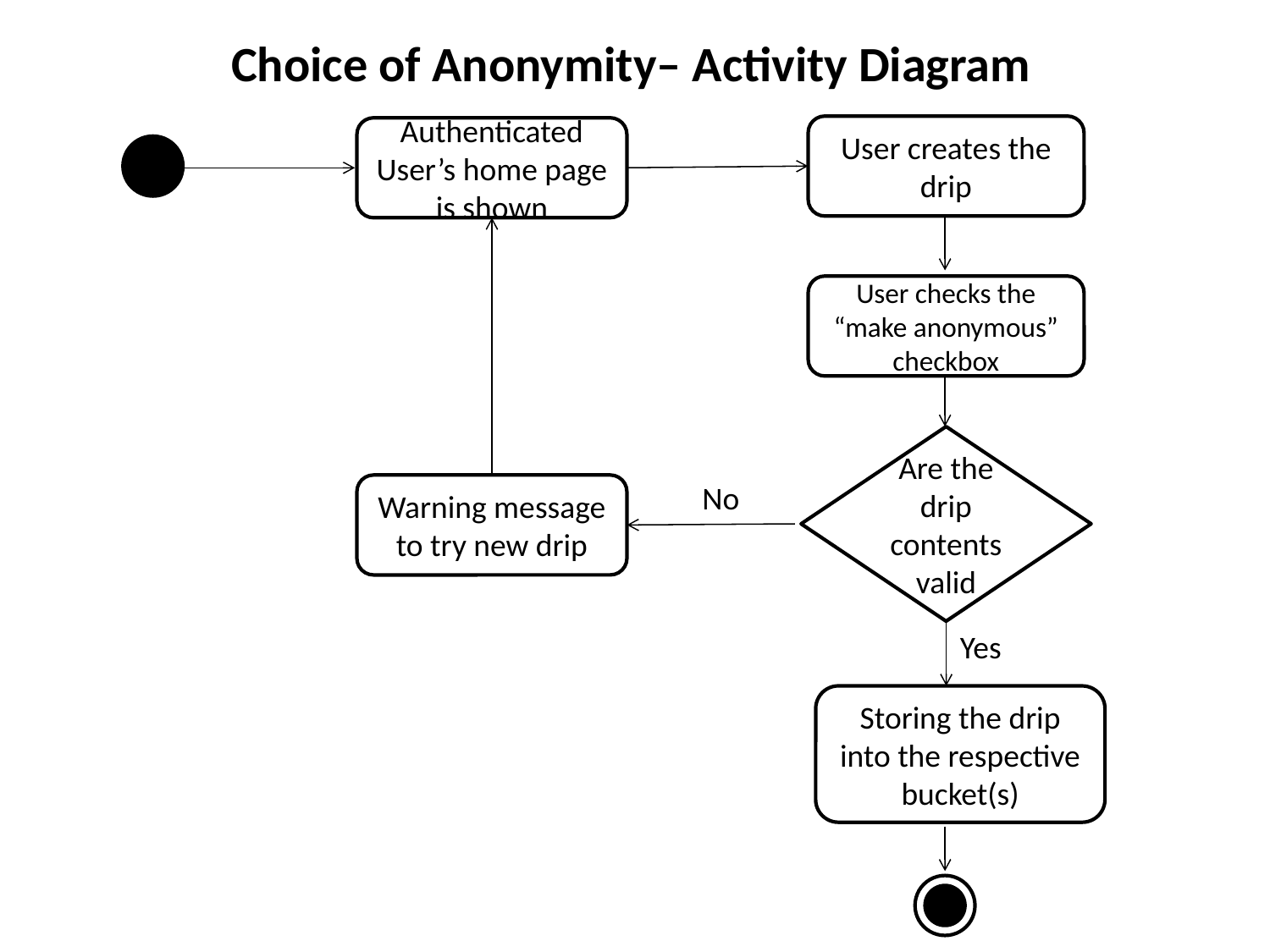

Choice of Anonymity– Activity Diagram
User creates the drip
Authenticated User’s home page is shown

User checks the “make anonymous”
checkbox
Are the drip contents valid
No
Warning message to try new drip
Yes
Storing the drip into the respective bucket(s)